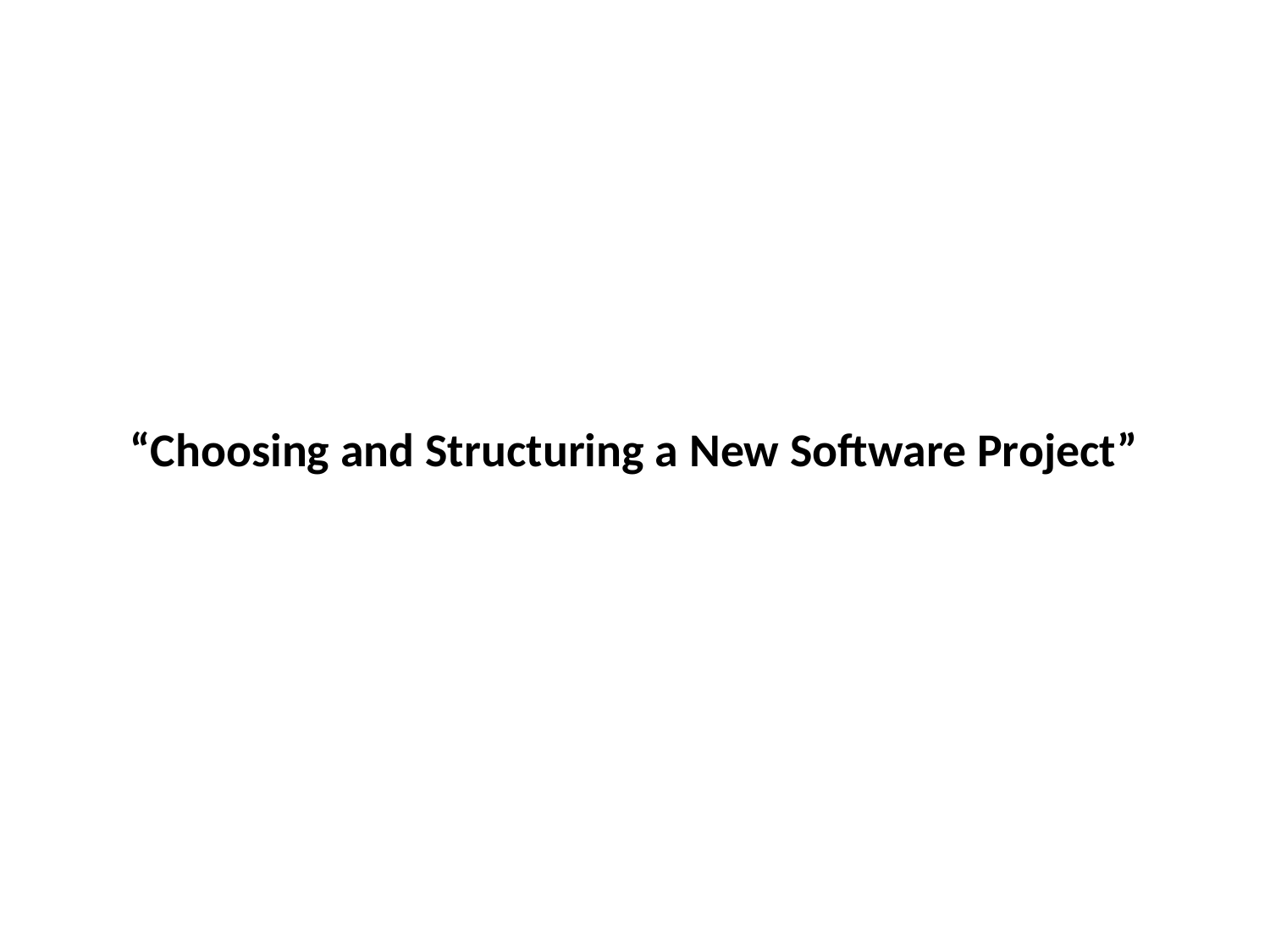

# “Choosing and Structuring a New Software Project”